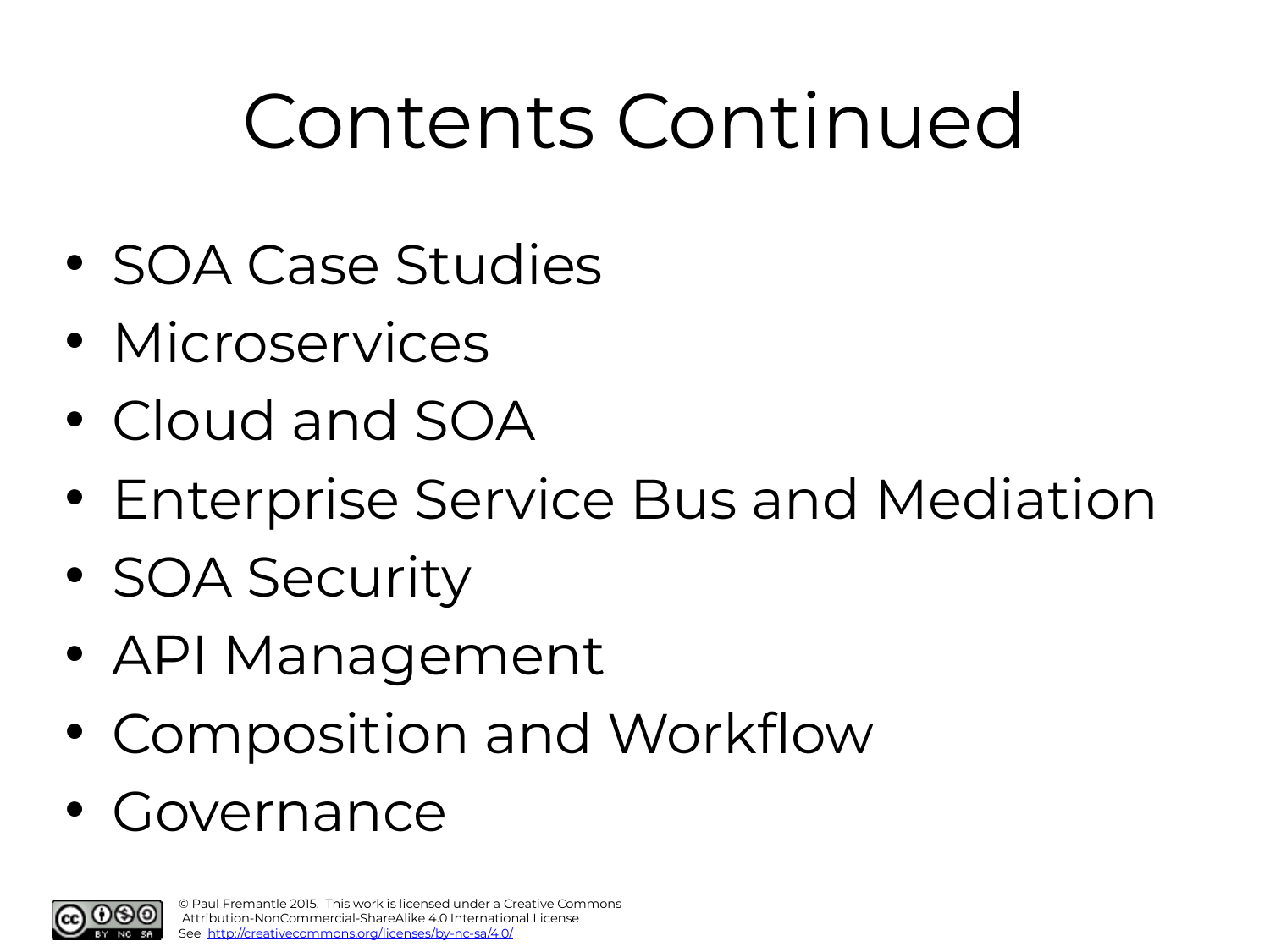

# Contents Continued
SOA Case Studies
Microservices
Cloud and SOA
Enterprise Service Bus and Mediation
SOA Security
API Management
Composition and Workflow
Governance